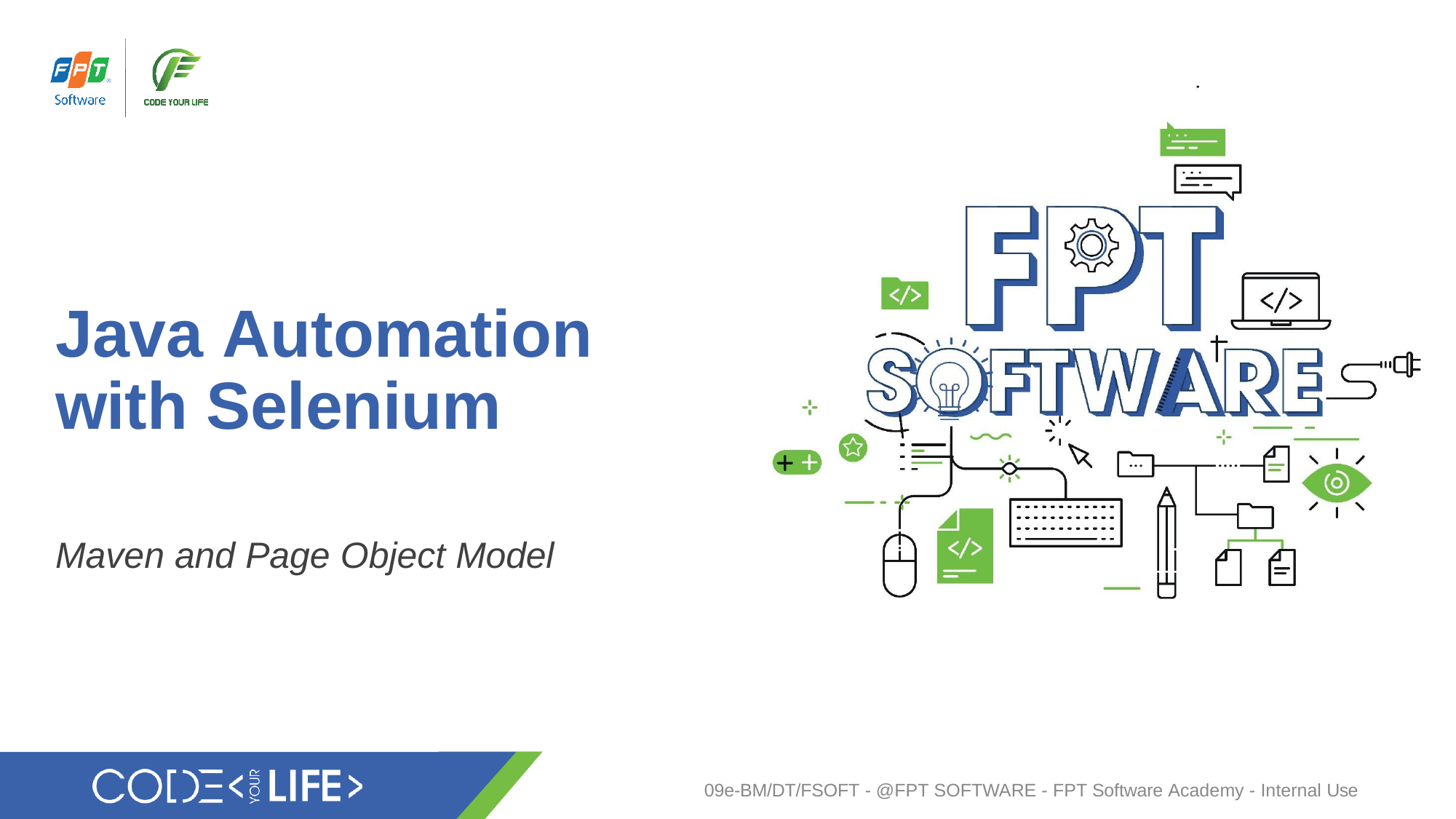

# Java Automation with Selenium
Maven and Page Object Model
09e-BM/DT/FSOFT - @FPT SOFTWARE - FPT Software Academy - Internal Use